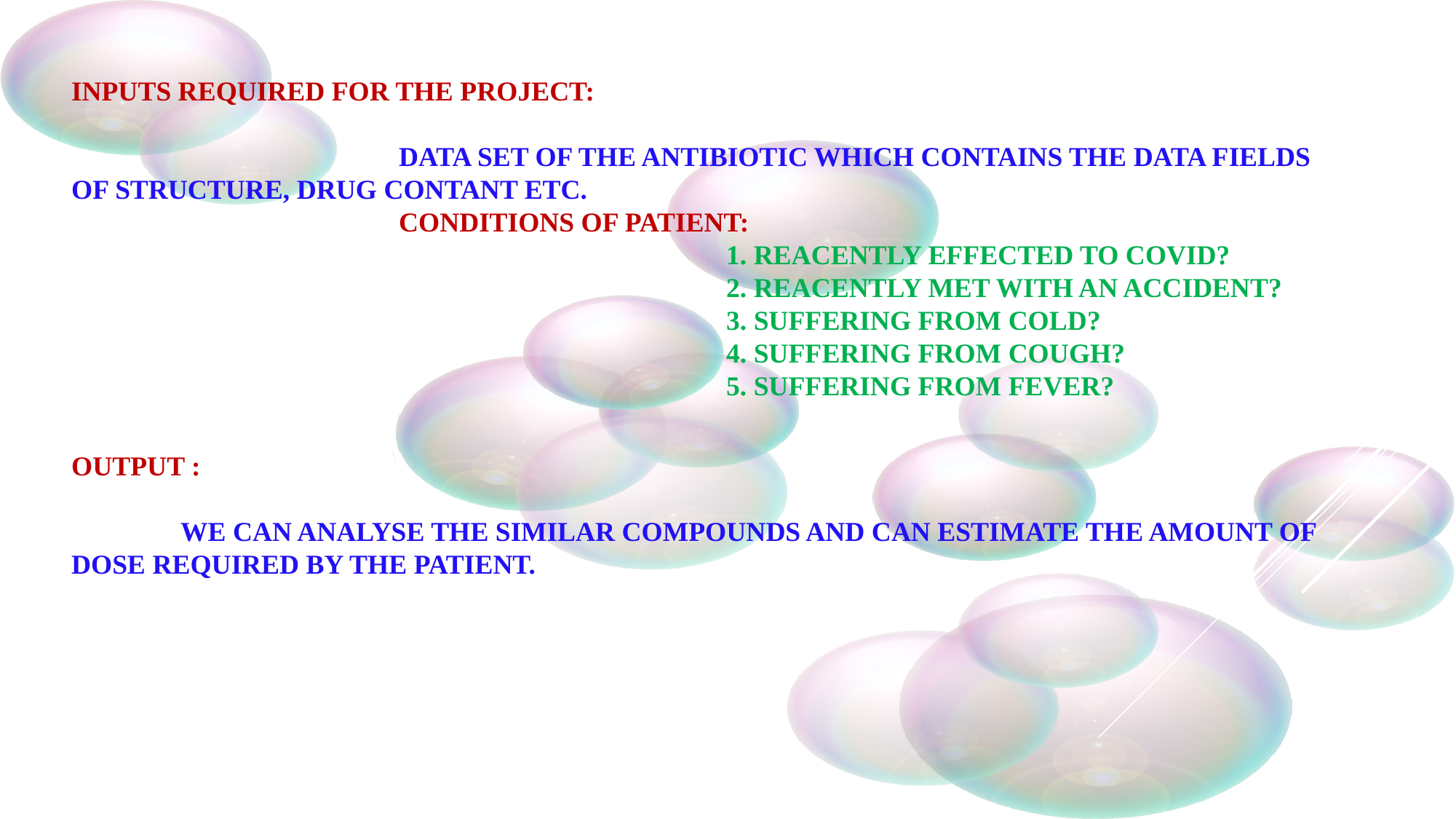

INPUTS REQUIRED FOR THE PROJECT:

			DATA SET OF THE ANTIBIOTIC WHICH CONTAINS THE DATA FIELDS OF STRUCTURE, DRUG CONTANT ETC.
			CONDITIONS OF PATIENT:
						1. REACENTLY EFFECTED TO COVID?
						2. REACENTLY MET WITH AN ACCIDENT?
						3. SUFFERING FROM COLD?
						4. SUFFERING FROM COUGH?
						5. SUFFERING FROM FEVER?

OUTPUT :

	WE CAN ANALYSE THE SIMILAR COMPOUNDS AND CAN ESTIMATE THE AMOUNT OF DOSE REQUIRED BY THE PATIENT.